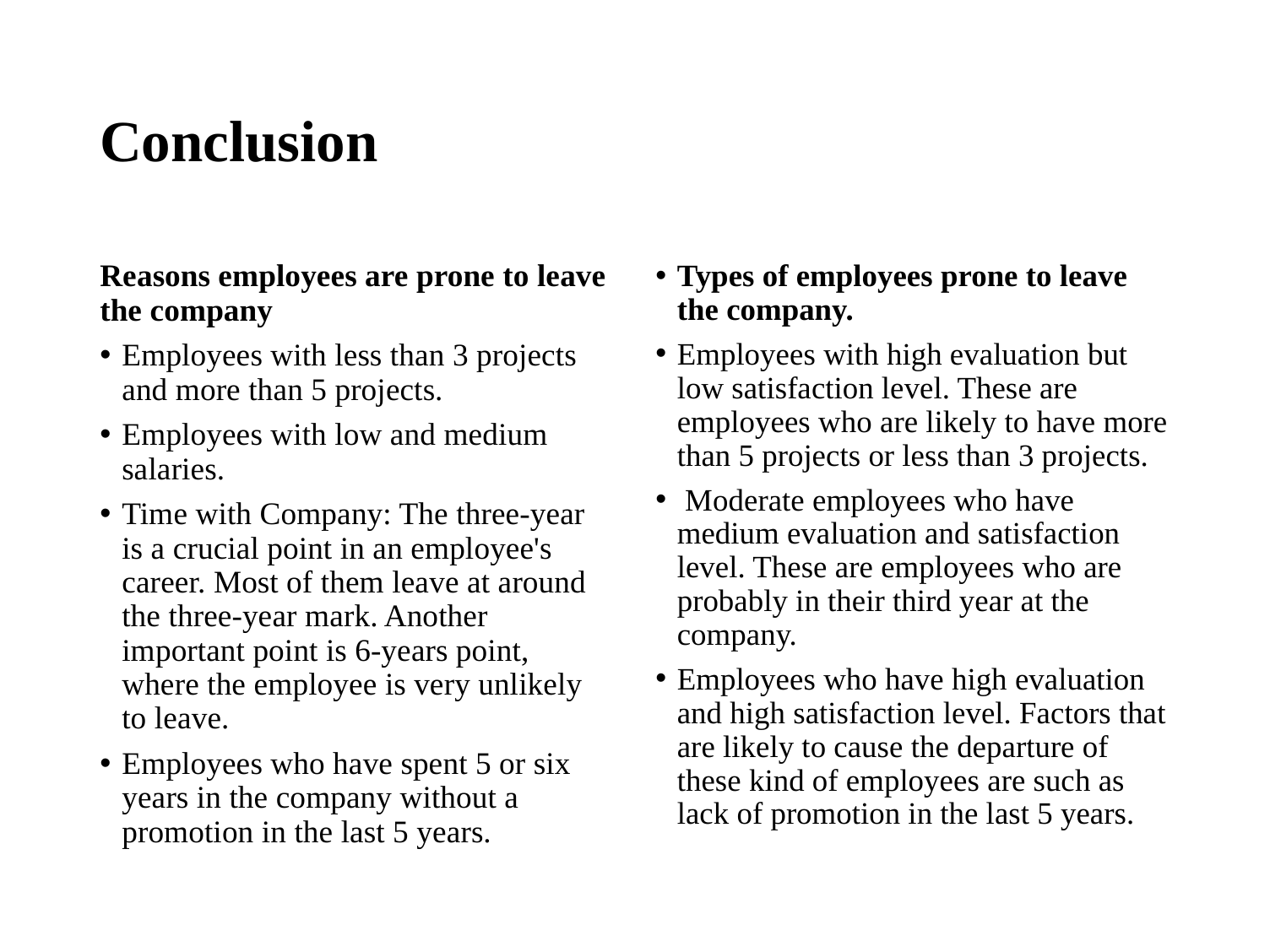

# Conclusion
Reasons employees are prone to leave the company
Employees with less than 3 projects and more than 5 projects.
Employees with low and medium salaries.
Time with Company: The three-year is a crucial point in an employee's career. Most of them leave at around the three-year mark. Another important point is 6-years point, where the employee is very unlikely to leave.
Employees who have spent 5 or six years in the company without a promotion in the last 5 years.

Types of employees prone to leave the company.
Employees with high evaluation but low satisfaction level. These are employees who are likely to have more than 5 projects or less than 3 projects.
 Moderate employees who have medium evaluation and satisfaction level. These are employees who are probably in their third year at the company.
Employees who have high evaluation and high satisfaction level. Factors that are likely to cause the departure of these kind of employees are such as lack of promotion in the last 5 years.